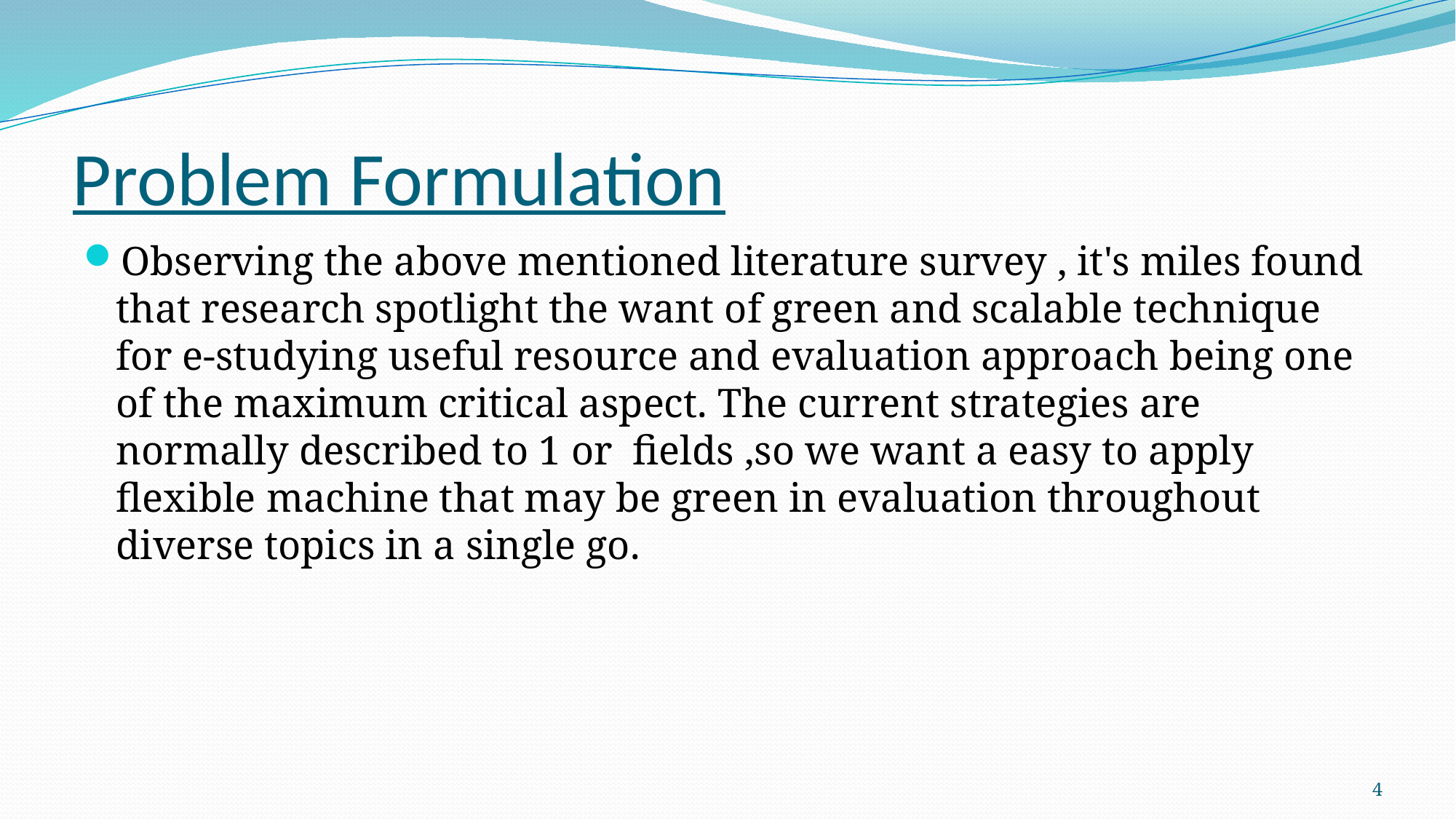

# Problem Formulation
Observing the above mentioned literature survey , it's miles found that research spotlight the want of green and scalable technique for e-studying useful resource and evaluation approach being one of the maximum critical aspect. The current strategies are normally described to 1 or  fields ,so we want a easy to apply flexible machine that may be green in evaluation throughout diverse topics in a single go.
4